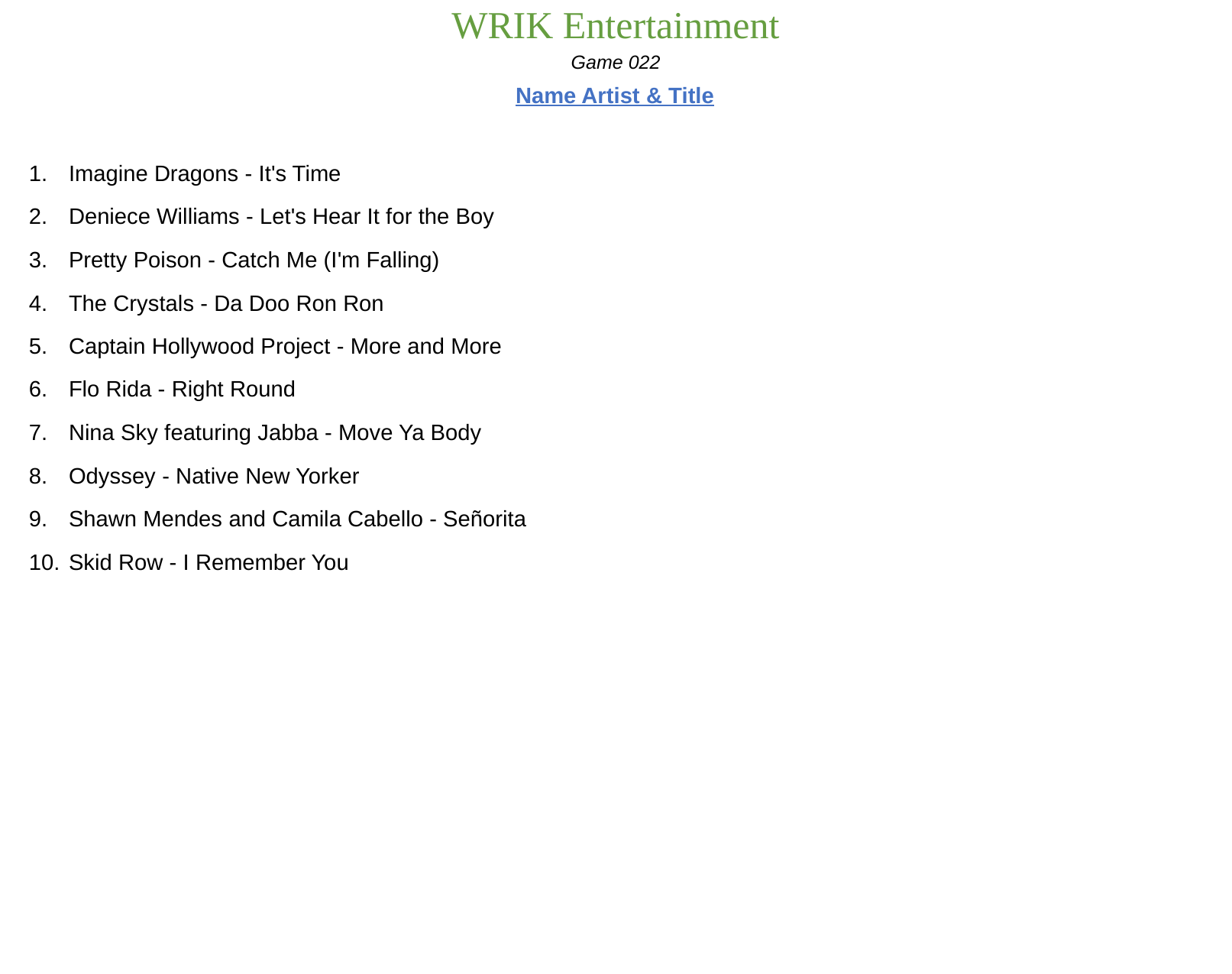

Game 022
# Name Artist & Title
Imagine Dragons - It's Time
Deniece Williams - Let's Hear It for the Boy
Pretty Poison - Catch Me (I'm Falling)
The Crystals - Da Doo Ron Ron
Captain Hollywood Project - More and More
Flo Rida - Right Round
Nina Sky featuring Jabba - Move Ya Body
Odyssey - Native New Yorker
Shawn Mendes and Camila Cabello - Señorita
Skid Row - I Remember You